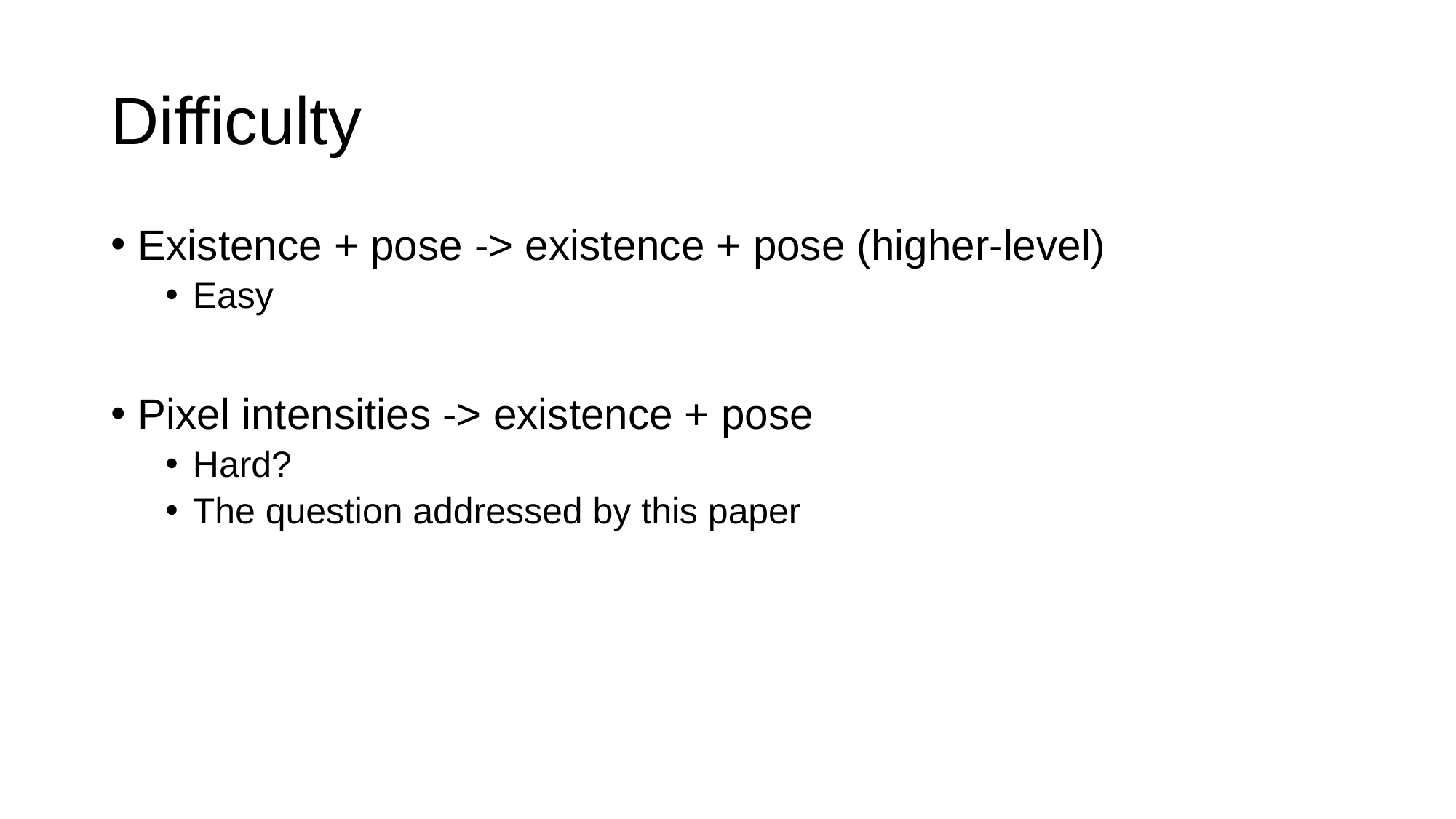

# Difficulty
Existence + pose -> existence + pose (higher-level)
Easy

Pixel intensities -> existence + pose
Hard?
The question addressed by this paper